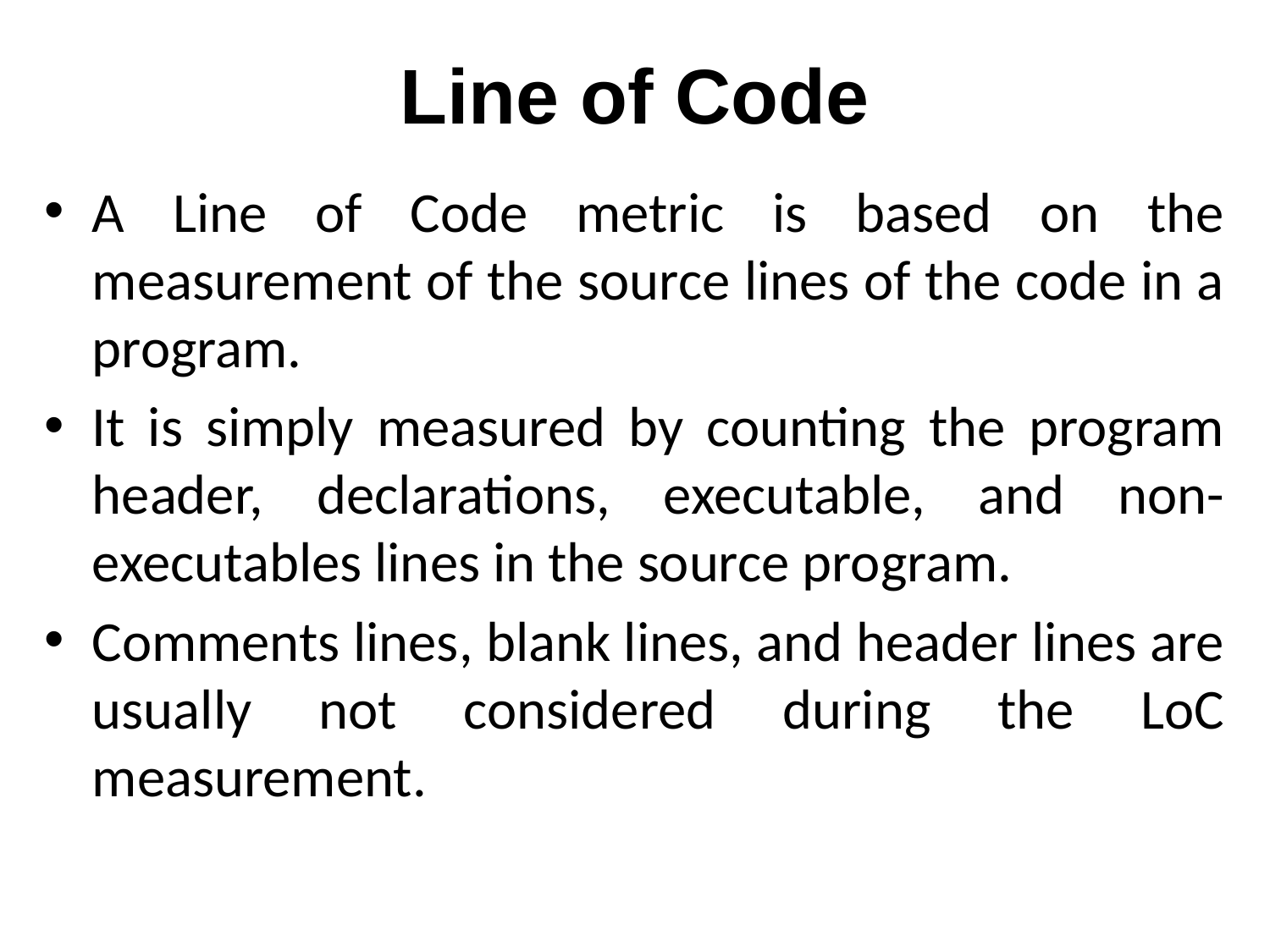

# Line of Code
A Line of Code metric is based on the measurement of the source lines of the code in a program.
It is simply measured by counting the program header, declarations, executable, and non- executables lines in the source program.
Comments lines, blank lines, and header lines are usually not considered during the LoC measurement.